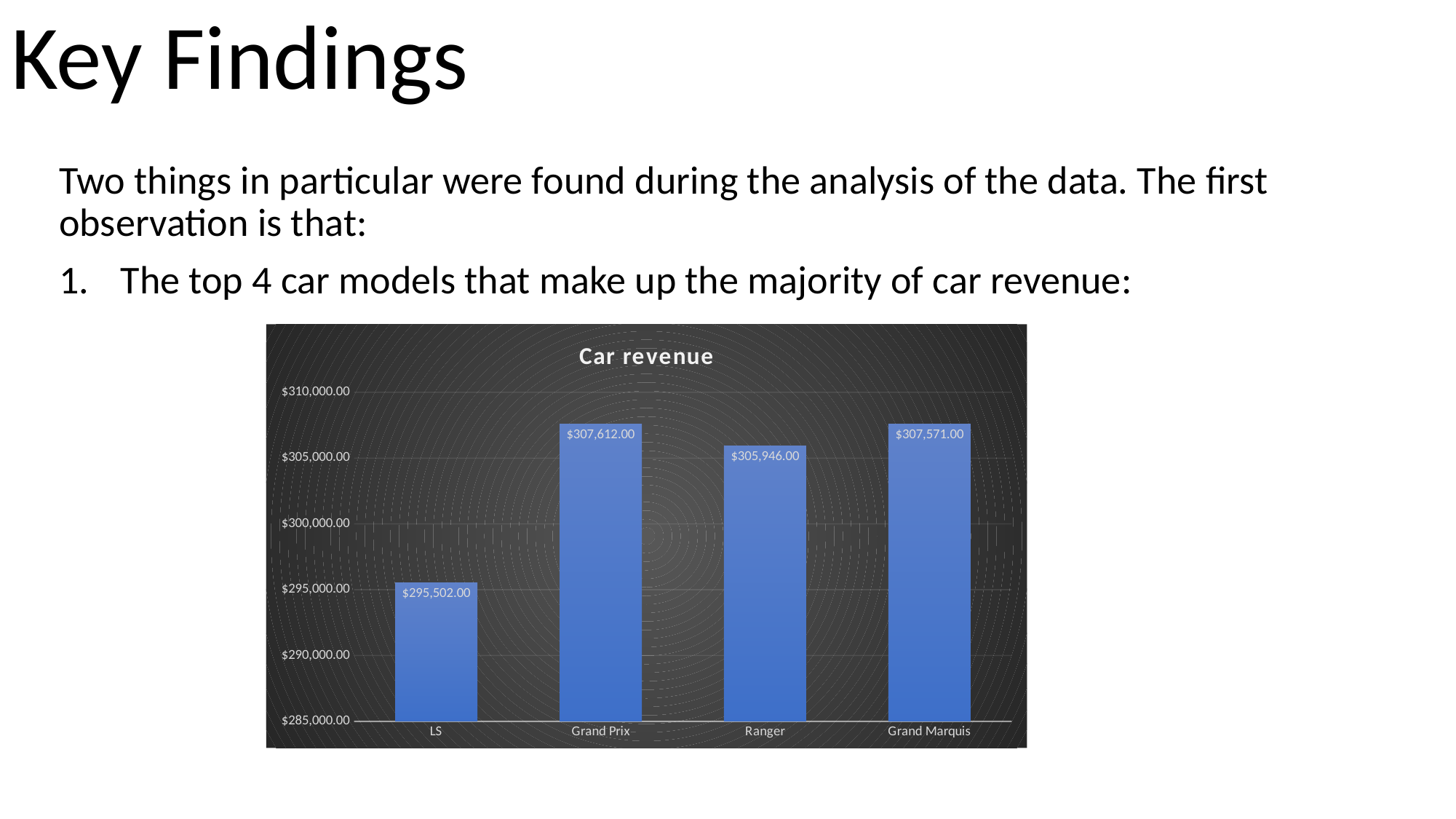

# Key Findings
Two things in particular were found during the analysis of the data. The first observation is that:
The top 4 car models that make up the majority of car revenue:

### Chart: Car revenue

| Category |  |
|---|---|
| LS | 295502.0 |
| Grand Prix | 307612.0 |
| Ranger | 305946.0 |
| Grand Marquis | 307571.0 |